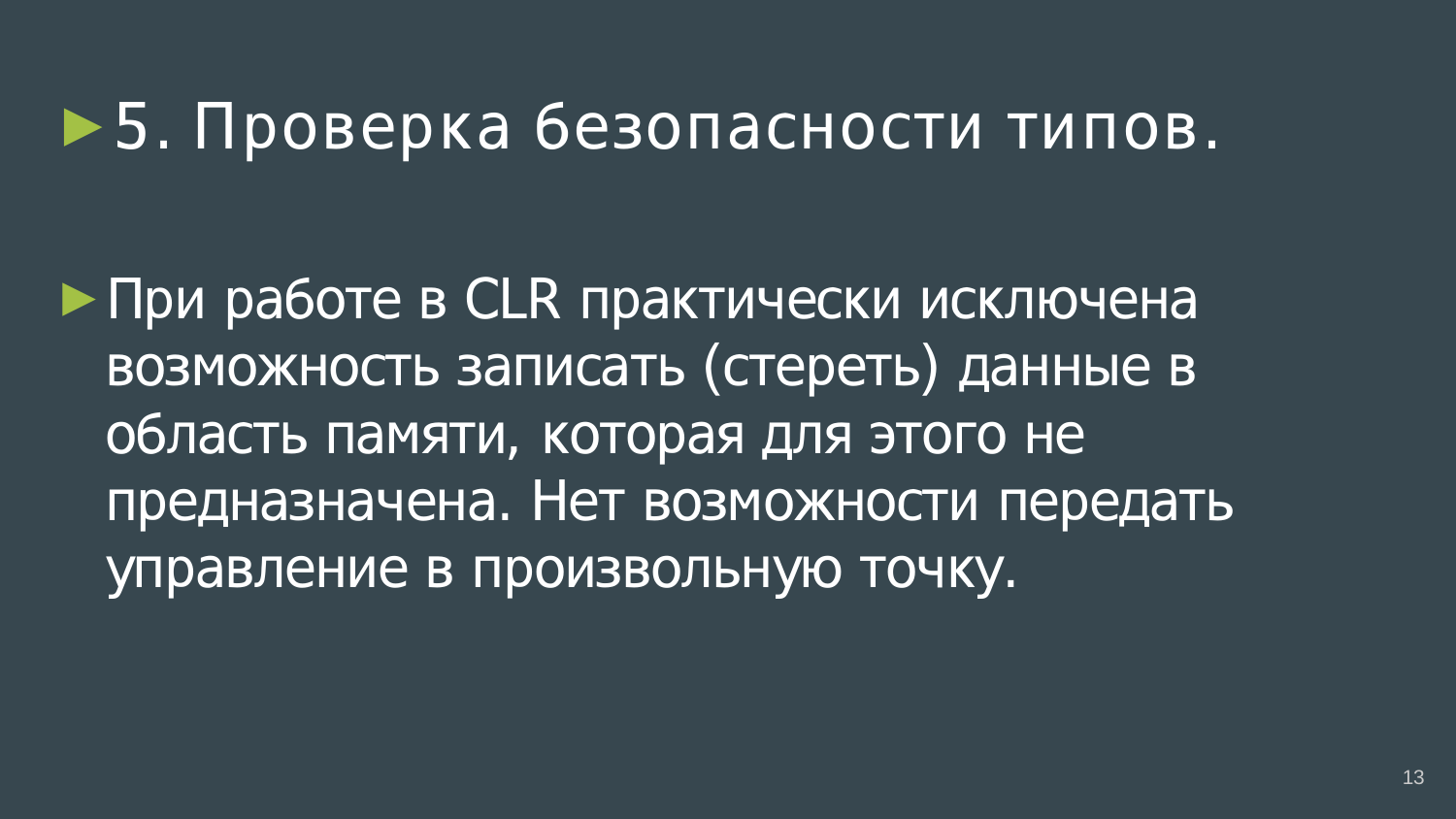

5. Проверка безопасности типов.

При работе в CLR практически исключена возможность записать (стереть) данные в область памяти, которая для этого не предназначена. Нет возможности передать управление в произвольную точку.
#
13